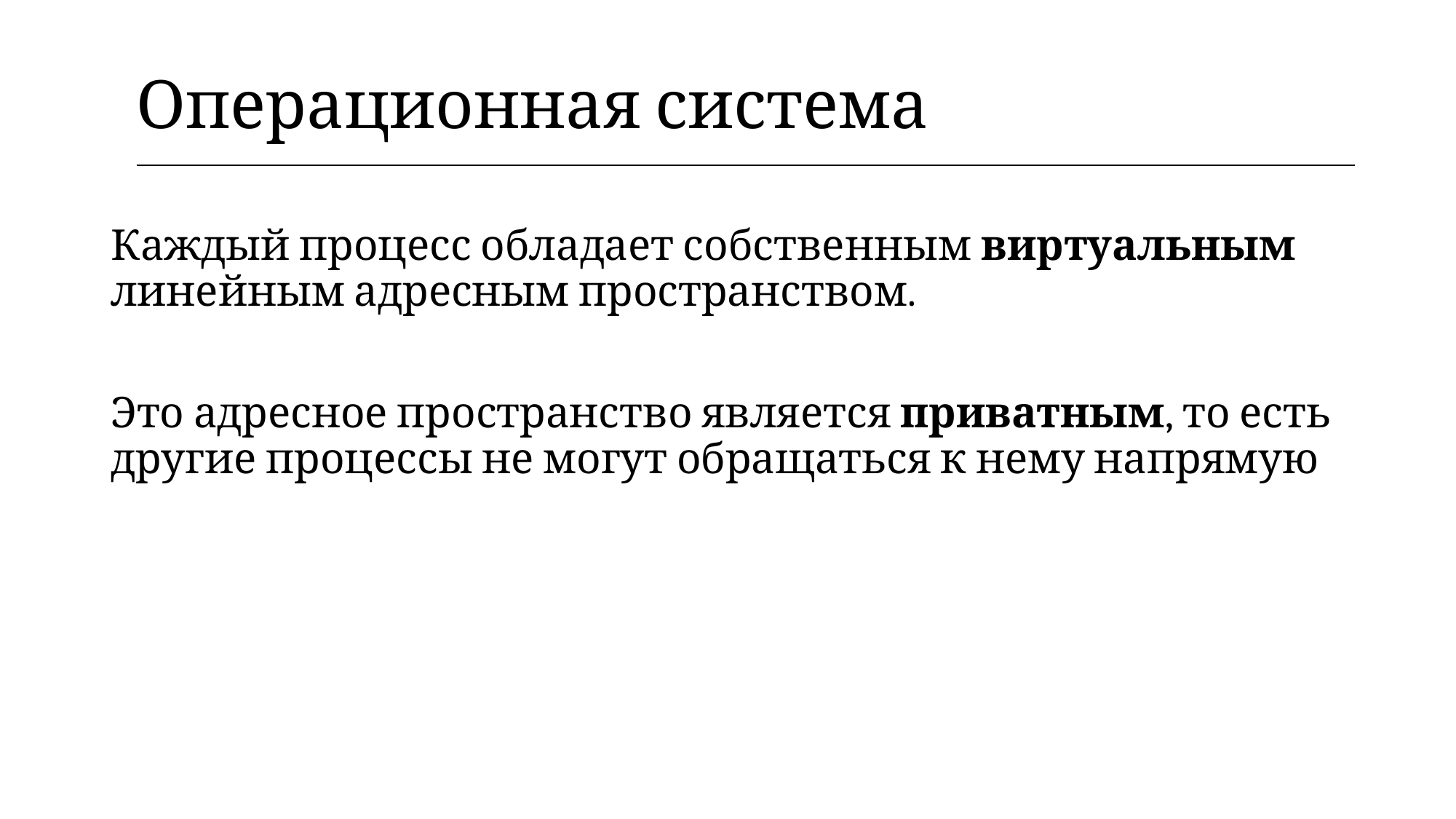

| Операционная система |
| --- |
Каждый процесс обладает собственным виртуальным линейным адресным пространством.

Это адресное пространство является приватным, то есть другие процессы не могут обращаться к нему напрямую